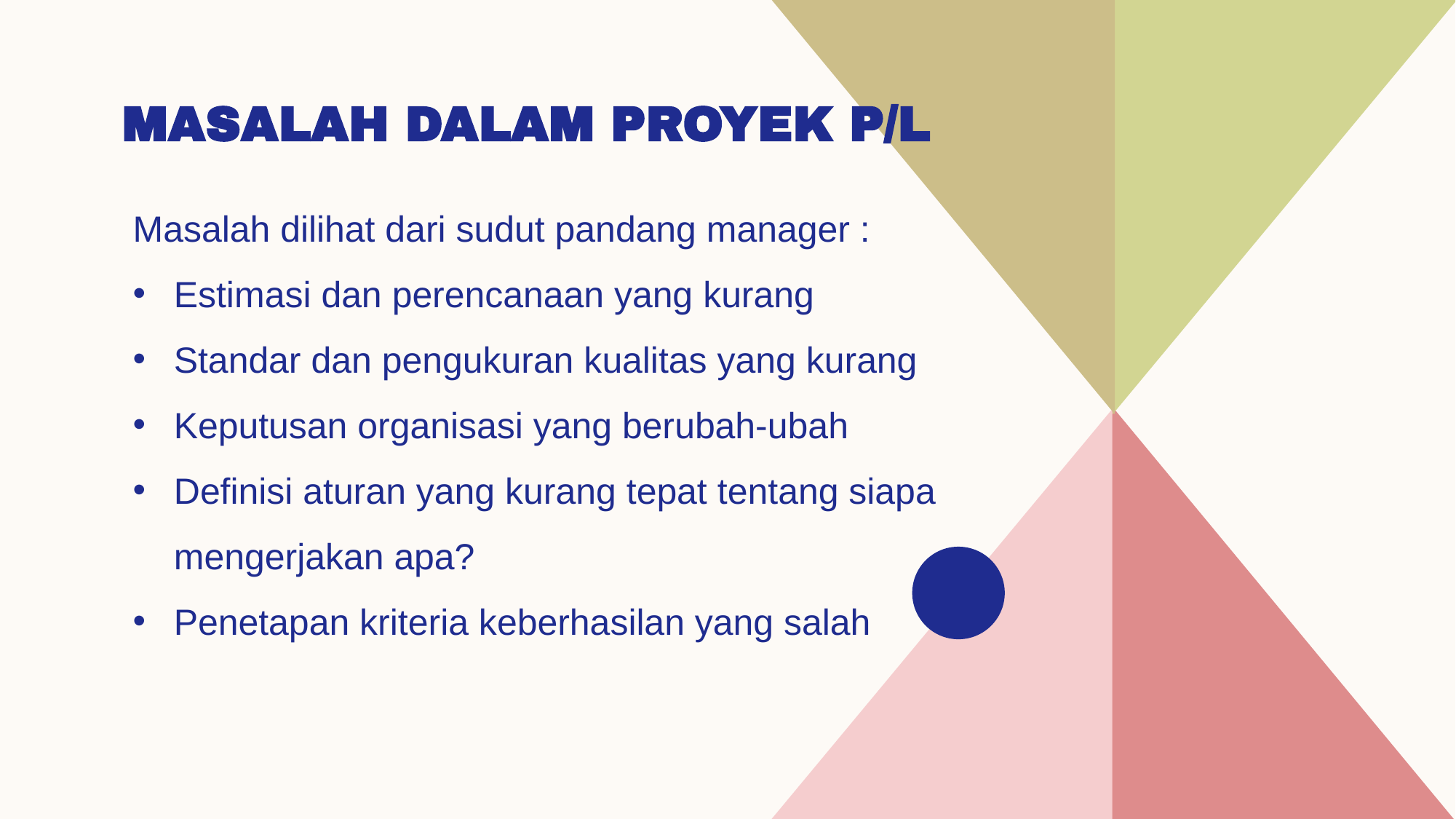

# Masalah dalam proyek p/l
Masalah dilihat dari sudut pandang manager :
Estimasi dan perencanaan yang kurang
Standar dan pengukuran kualitas yang kurang
Keputusan organisasi yang berubah-ubah
Definisi aturan yang kurang tepat tentang siapa mengerjakan apa?
Penetapan kriteria keberhasilan yang salah